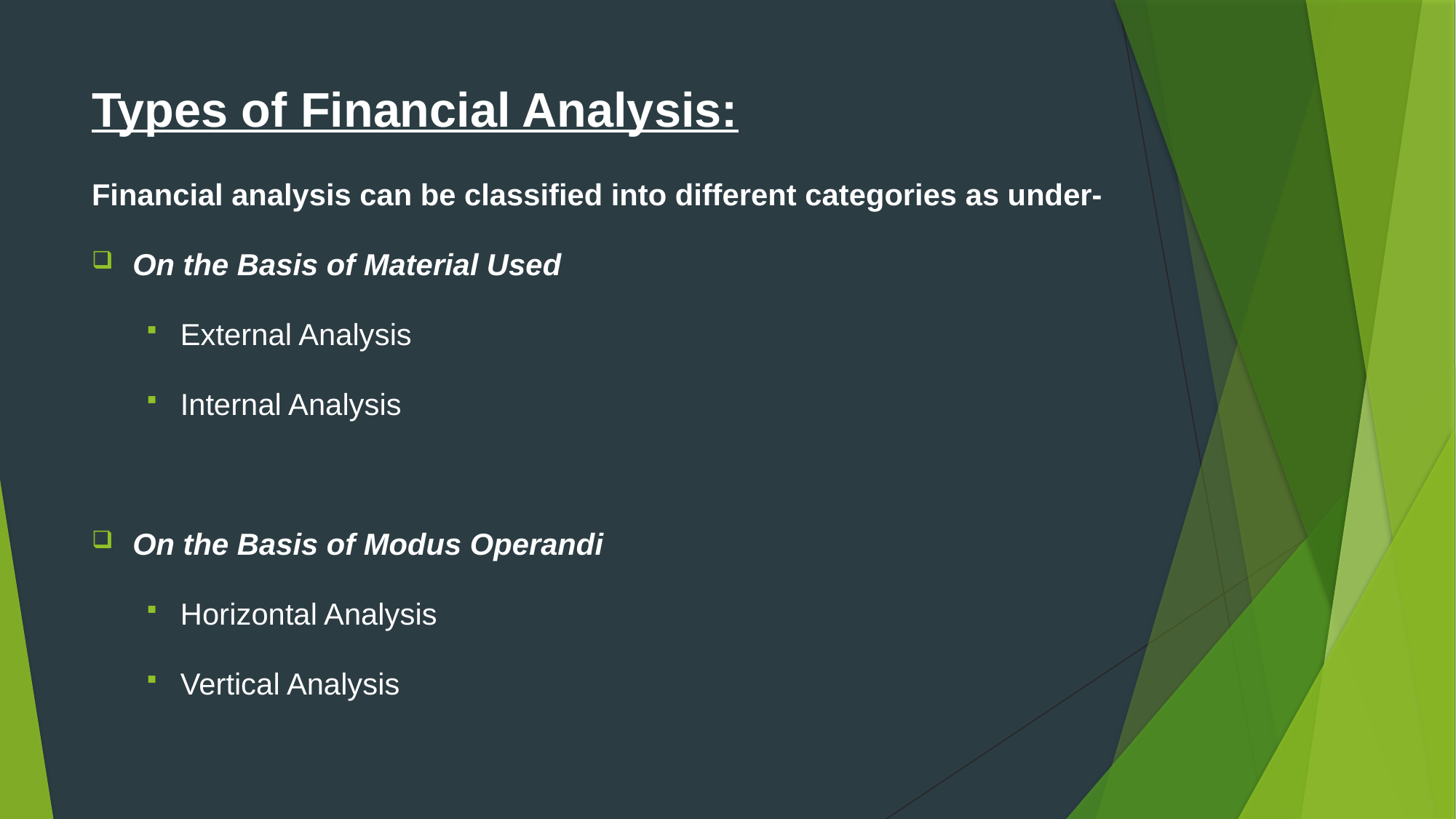

# Types of Financial Analysis:
Financial analysis can be classified into different categories as under-
On the Basis of Material Used
External Analysis
Internal Analysis

On the Basis of Modus Operandi
Horizontal Analysis
Vertical Analysis